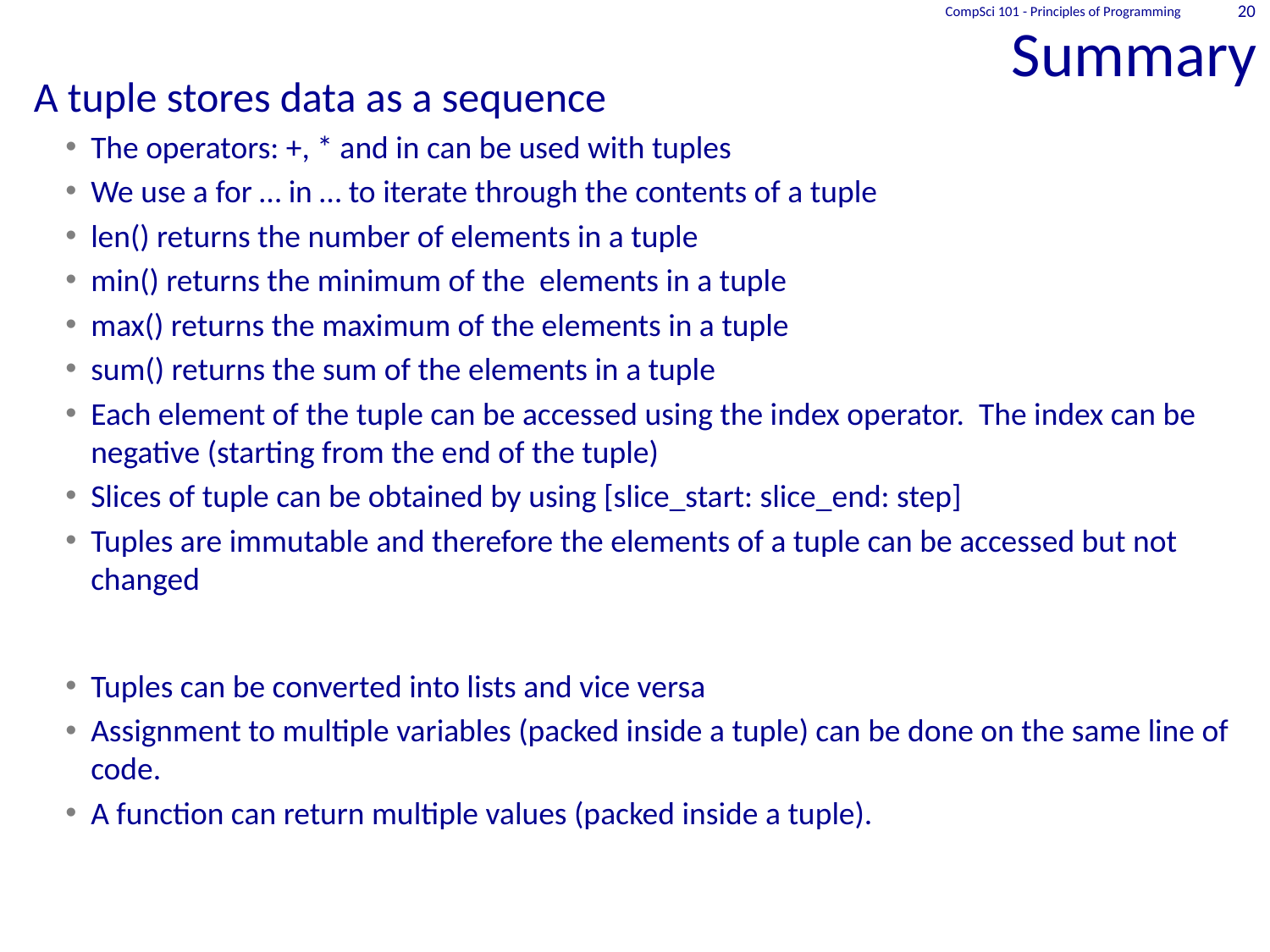

# Summary
CompSci 101 - Principles of Programming
20
A tuple stores data as a sequence
The operators: +, * and in can be used with tuples
We use a for … in … to iterate through the contents of a tuple
len() returns the number of elements in a tuple
min() returns the minimum of the  elements in a tuple
max() returns the maximum of the elements in a tuple
sum() returns the sum of the elements in a tuple
Each element of the tuple can be accessed using the index operator.  The index can be negative (starting from the end of the tuple)
Slices of tuple can be obtained by using [slice_start: slice_end: step]
Tuples are immutable and therefore the elements of a tuple can be accessed but not changed

Tuples can be converted into lists and vice versa
Assignment to multiple variables (packed inside a tuple) can be done on the same line of code.
A function can return multiple values (packed inside a tuple).